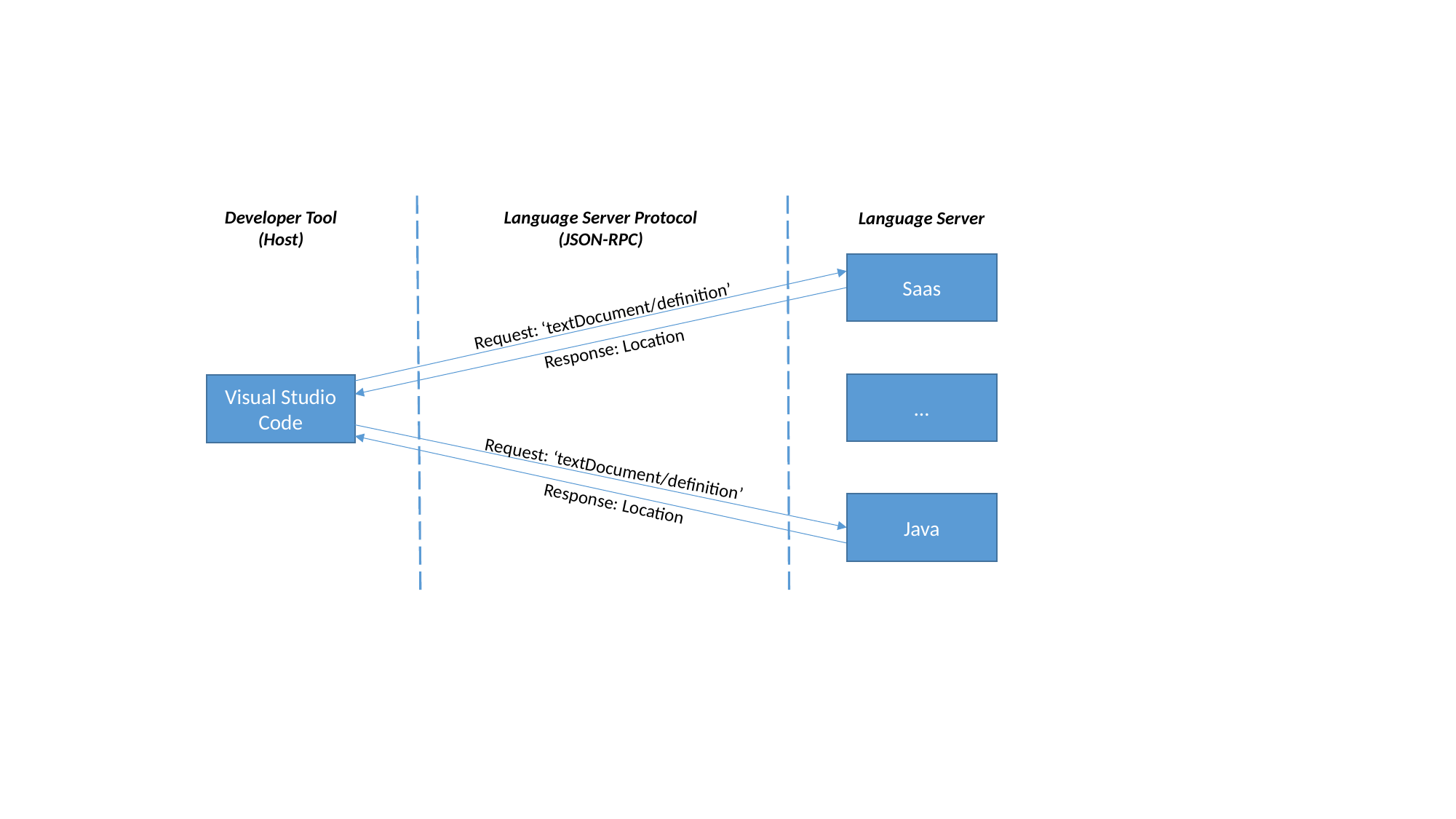

Developer Tool
(Host)
Language Server Protocol
(JSON-RPC)
Language Server
Saas
Request: ‘textDocument/definition’
Response: Location
…
Visual Studio
Code
Request: ‘textDocument/definition’
Response: Location
Java